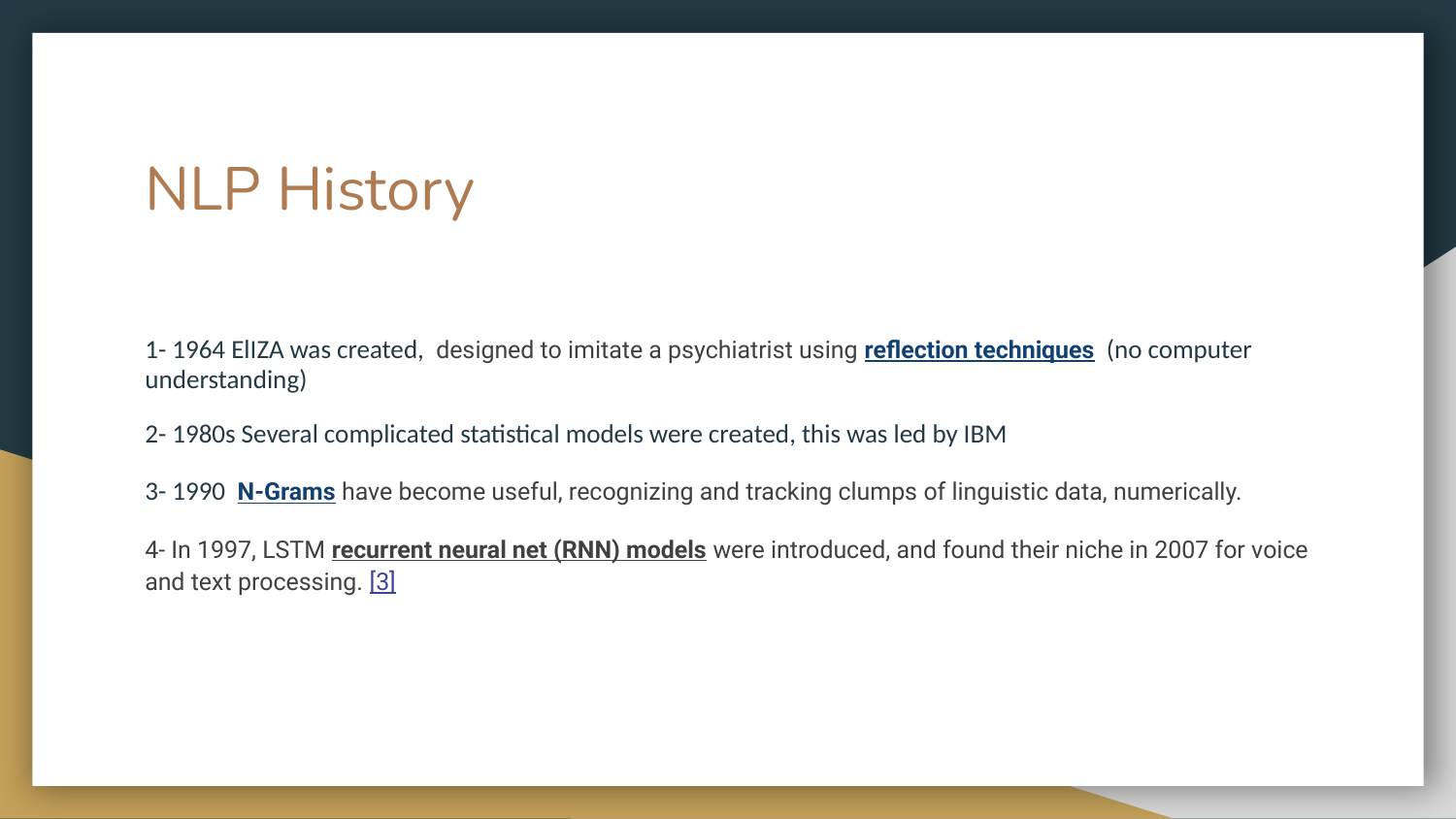

# NLP History
1- 1964 ElIZA was created,  designed to imitate a psychiatrist using reflection techniques  (no computer understanding)
2- 1980s Several complicated statistical models were created, this was led by IBM
3- 1990  N-Grams have become useful, recognizing and tracking clumps of linguistic data, numerically.
4- In 1997, LSTM recurrent neural net (RNN) models were introduced, and found their niche in 2007 for voice and text processing. [3]